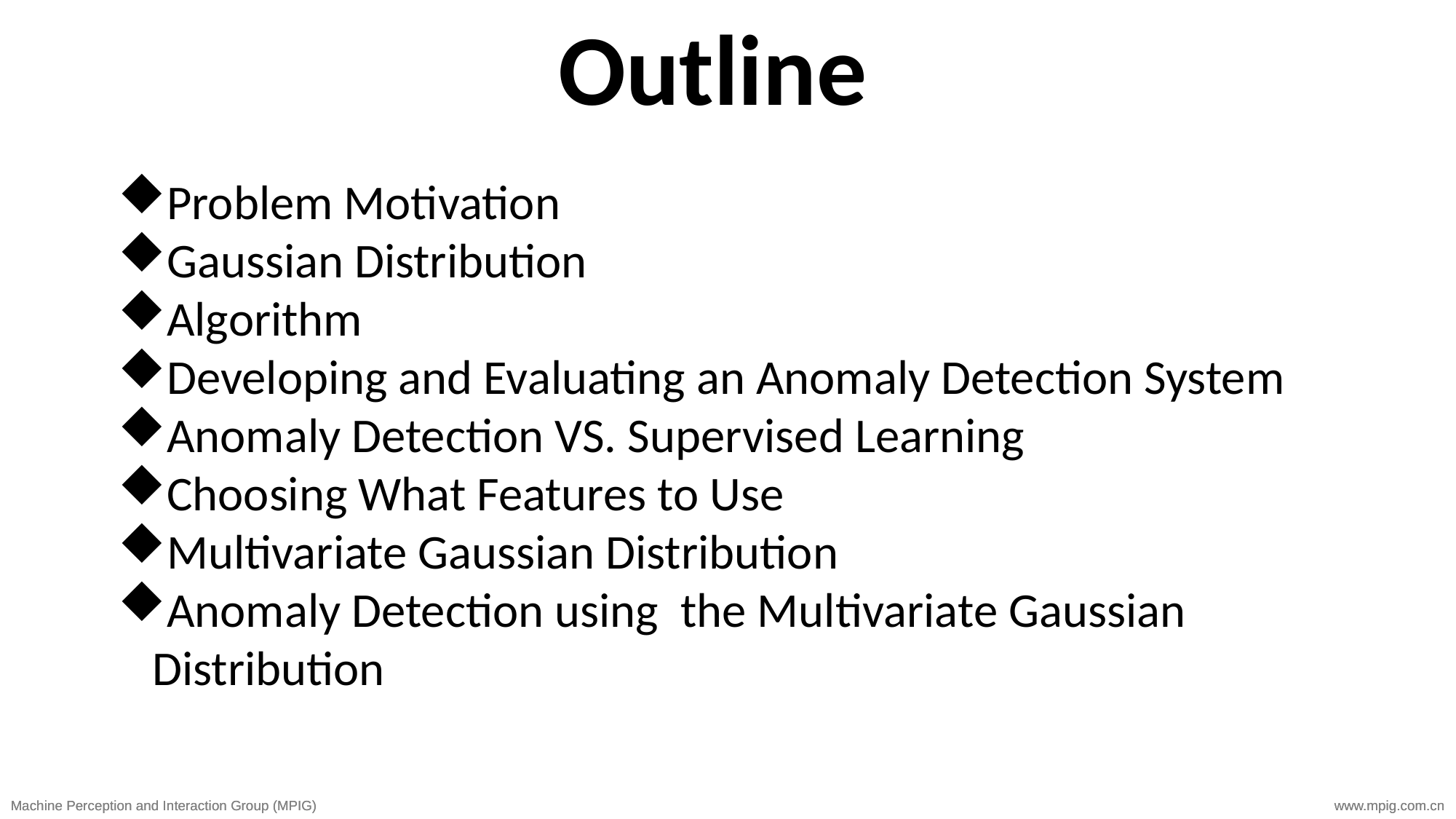

Outline
Problem Motivation
Gaussian Distribution
Algorithm
Developing and Evaluating an Anomaly Detection System
Anomaly Detection VS. Supervised Learning
Choosing What Features to Use
Multivariate Gaussian Distribution
Anomaly Detection using  the Multivariate Gaussian Distribution